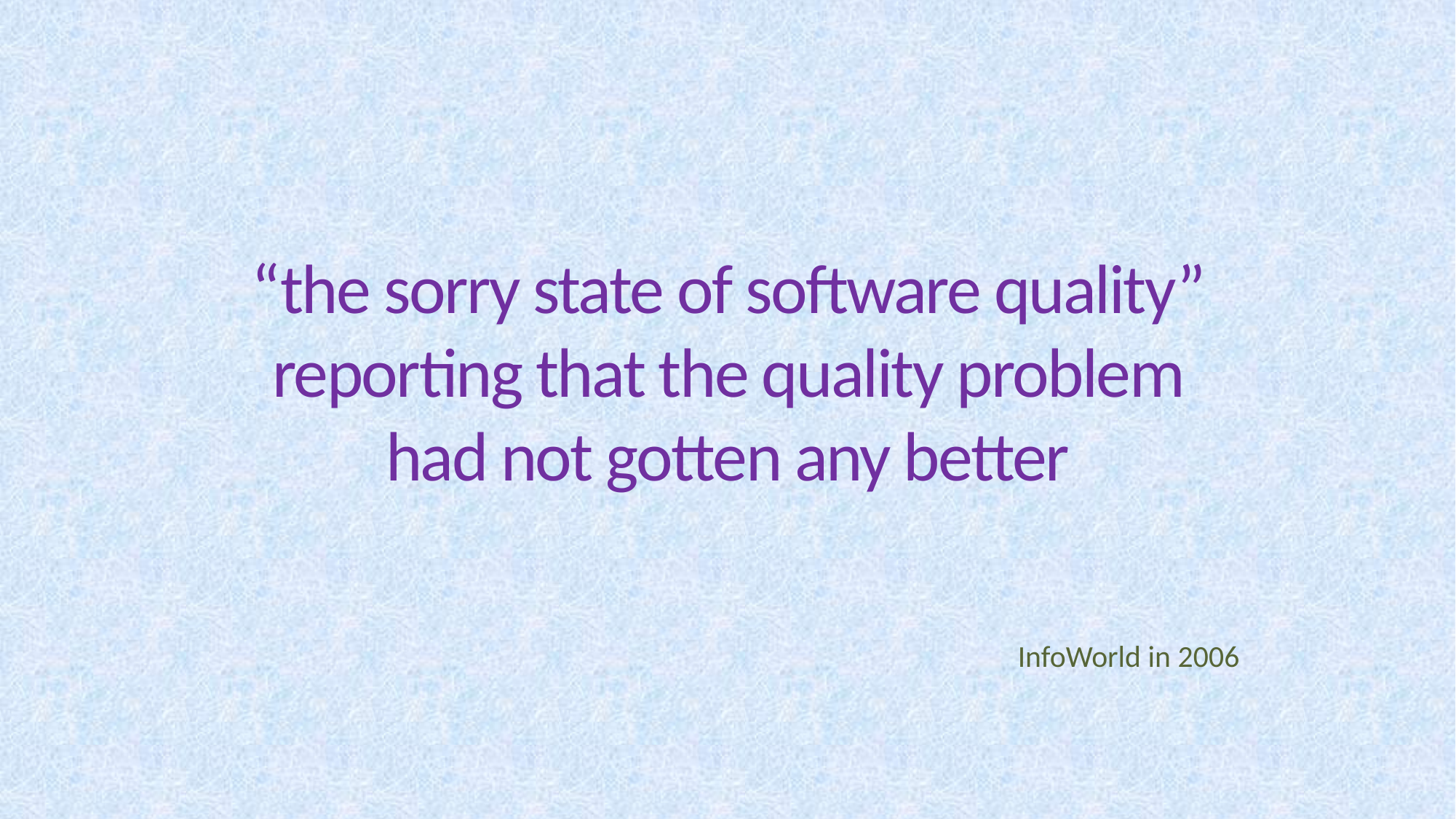

# “the sorry state of software quality” reporting that the quality problem had not gotten any better

InfoWorld in 2006
6